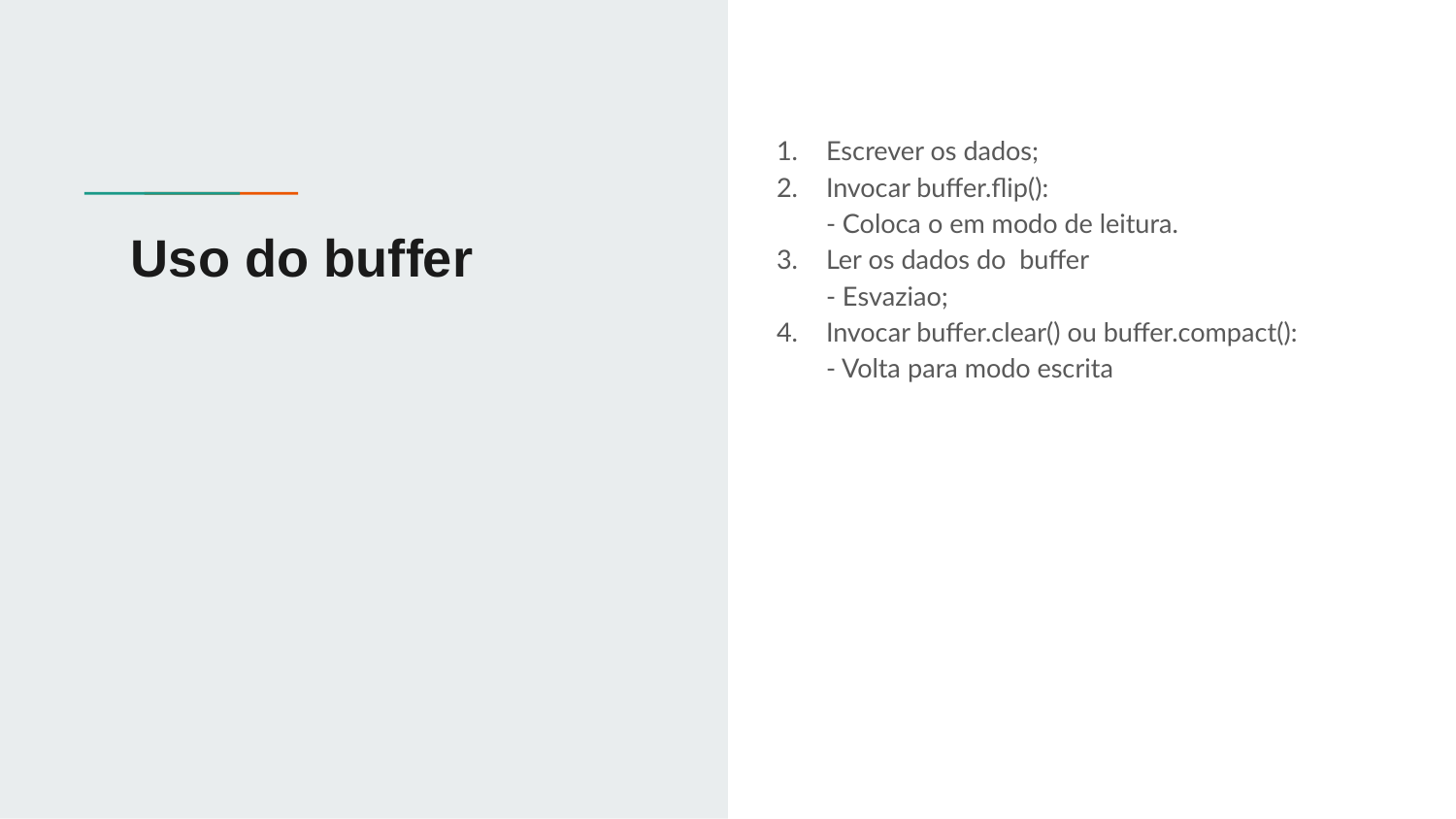

Escrever os dados;
Invocar buffer.flip():
- Coloca o em modo de leitura.
Ler os dados do  buffer
- Esvaziao;
Invocar buffer.clear() ou buffer.compact():
- Volta para modo escrita
# Uso do buffer